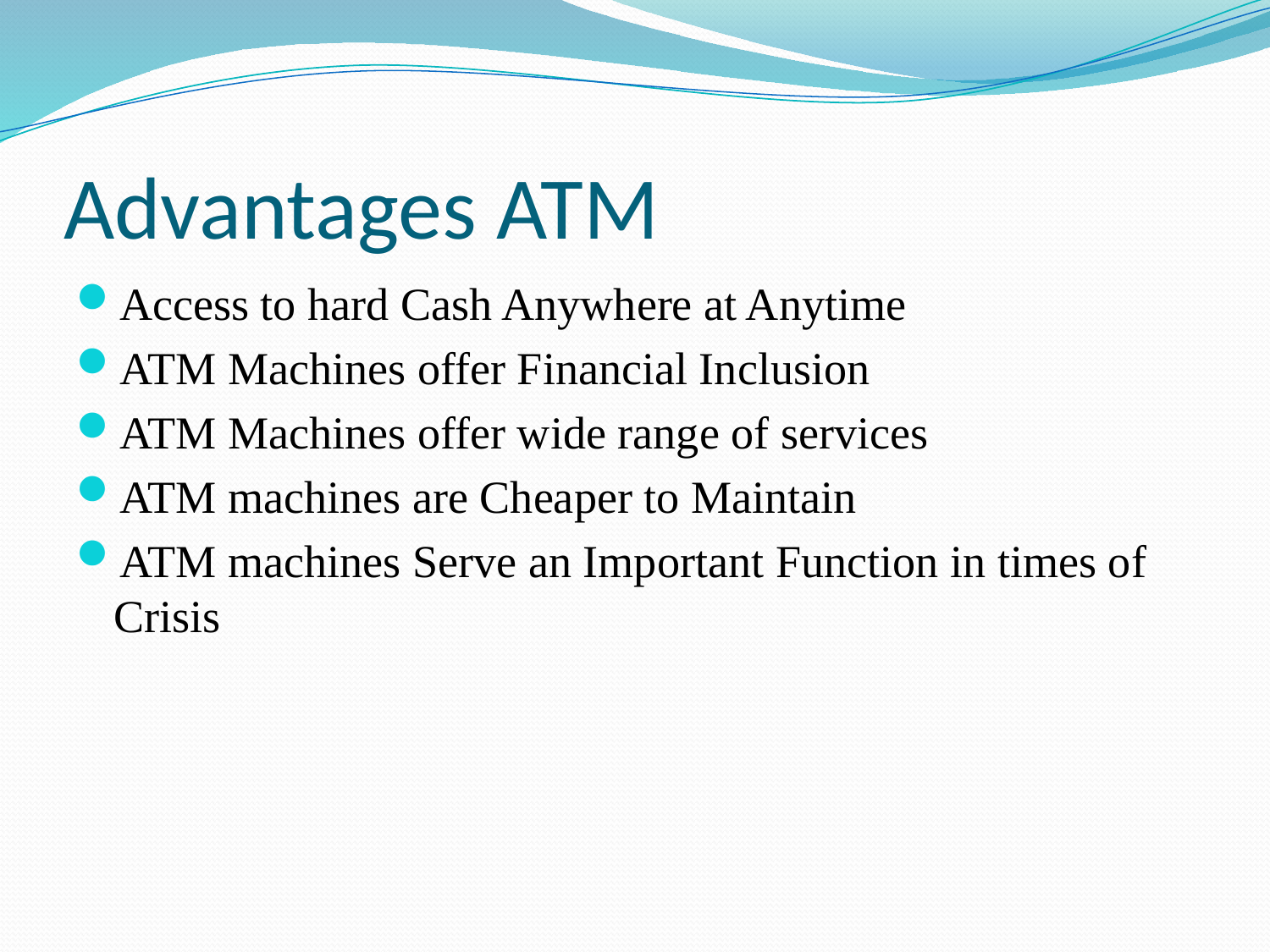

# Advantages ATM
Access to hard Cash Anywhere at Anytime
ATM Machines offer Financial Inclusion
ATM Machines offer wide range of services
ATM machines are Cheaper to Maintain
ATM machines Serve an Important Function in times of Crisis